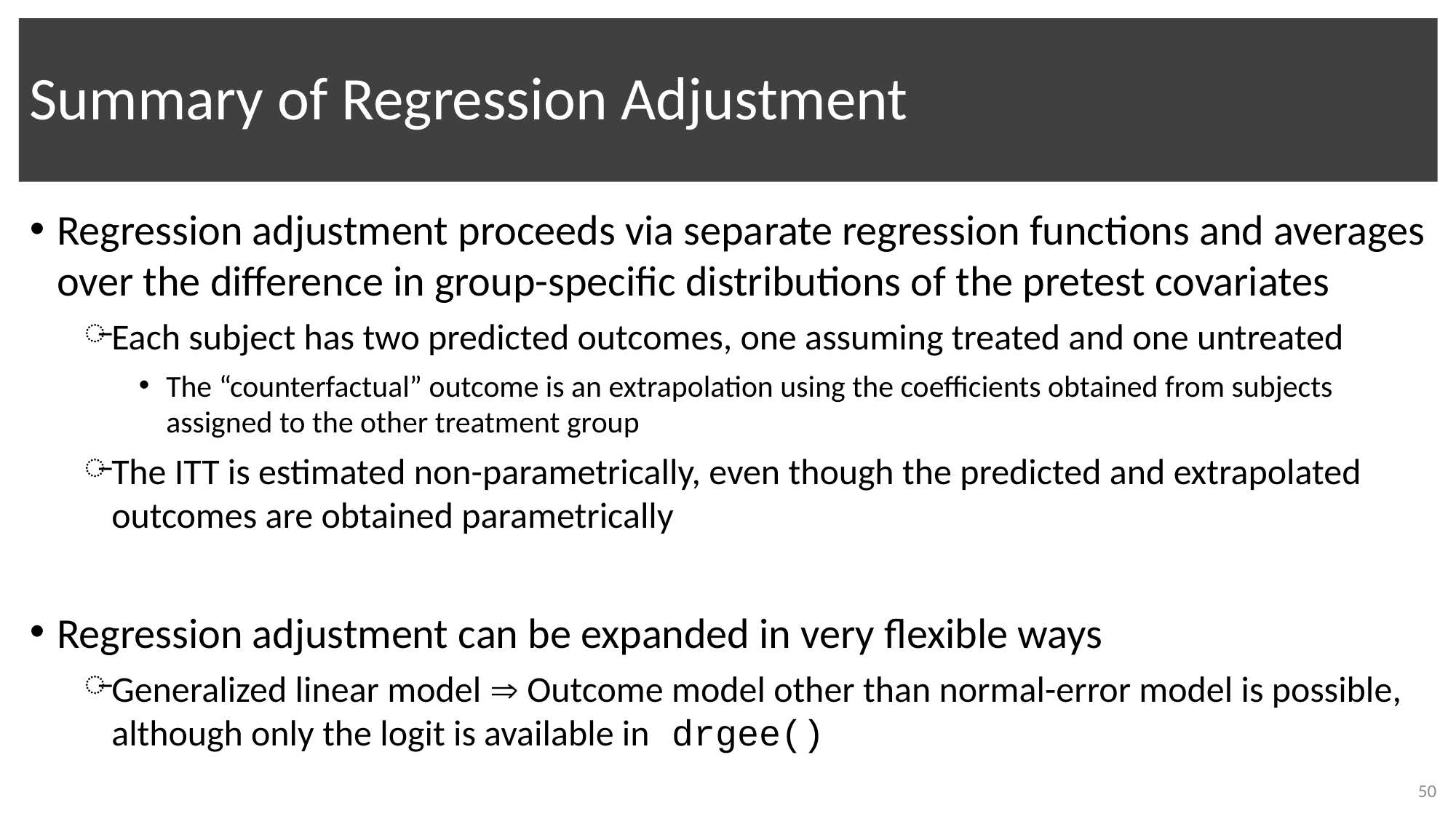

# Summary of Regression Adjustment
Regression adjustment proceeds via separate regression functions and averages over the difference in group-specific distributions of the pretest covariates
Each subject has two predicted outcomes, one assuming treated and one untreated
The “counterfactual” outcome is an extrapolation using the coefficients obtained from subjects assigned to the other treatment group
The ITT is estimated non-parametrically, even though the predicted and extrapolated outcomes are obtained parametrically

Regression adjustment can be expanded in very flexible ways
Generalized linear model ⇒ Outcome model other than normal-error model is possible, although only the logit is available in drgee()
50